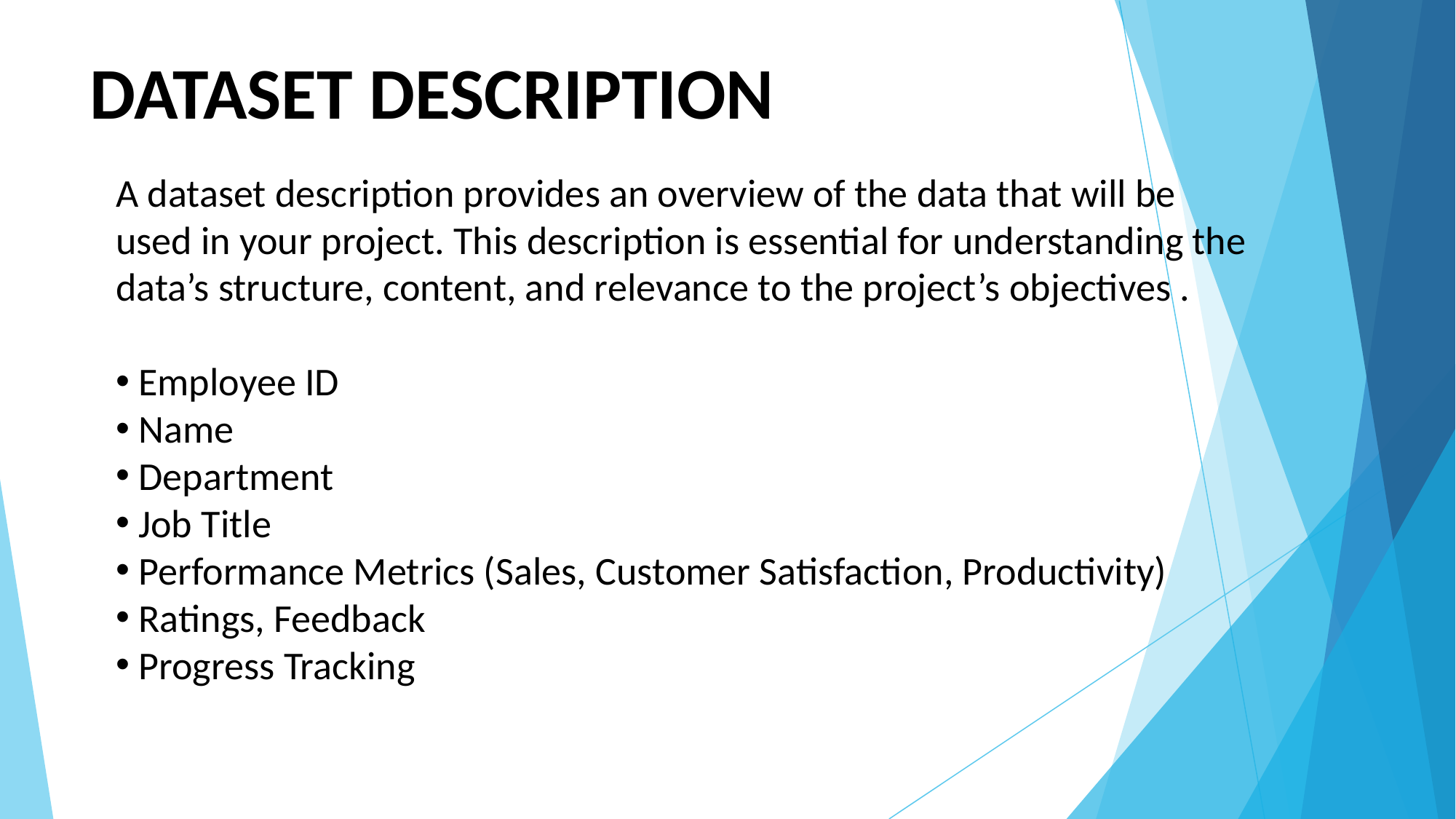

# DATASET DESCRIPTION
A dataset description provides an overview of the data that will be used in your project. This description is essential for understanding the data’s structure, content, and relevance to the project’s objectives .

 Employee ID
 Name
 Department
 Job Title
 Performance Metrics (Sales, Customer Satisfaction, Productivity)
 Ratings, Feedback
 Progress Tracking